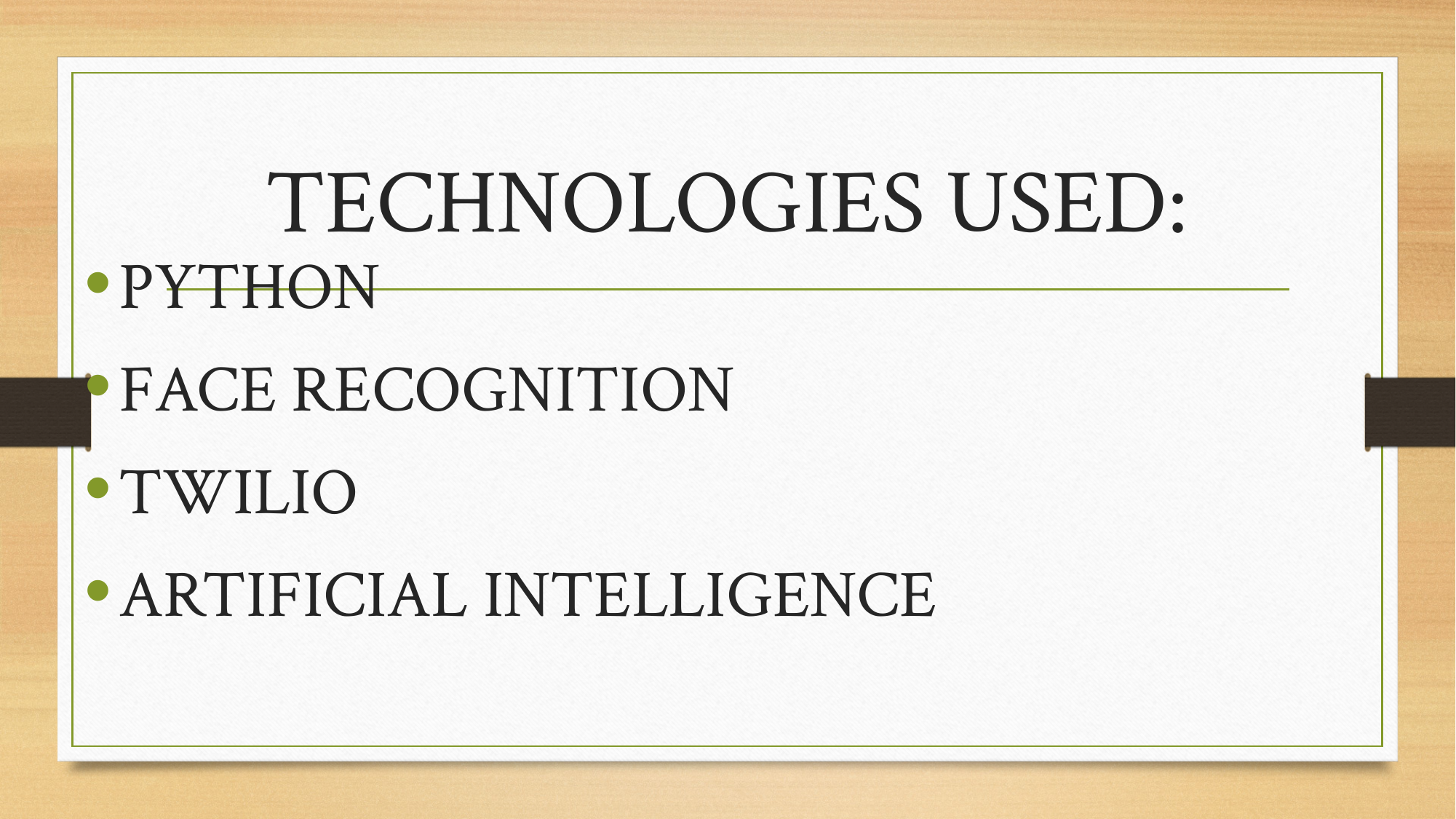

# TECHNOLOGIES USED:
PYTHON
FACE RECOGNITION
TWILIO
ARTIFICIAL INTELLIGENCE